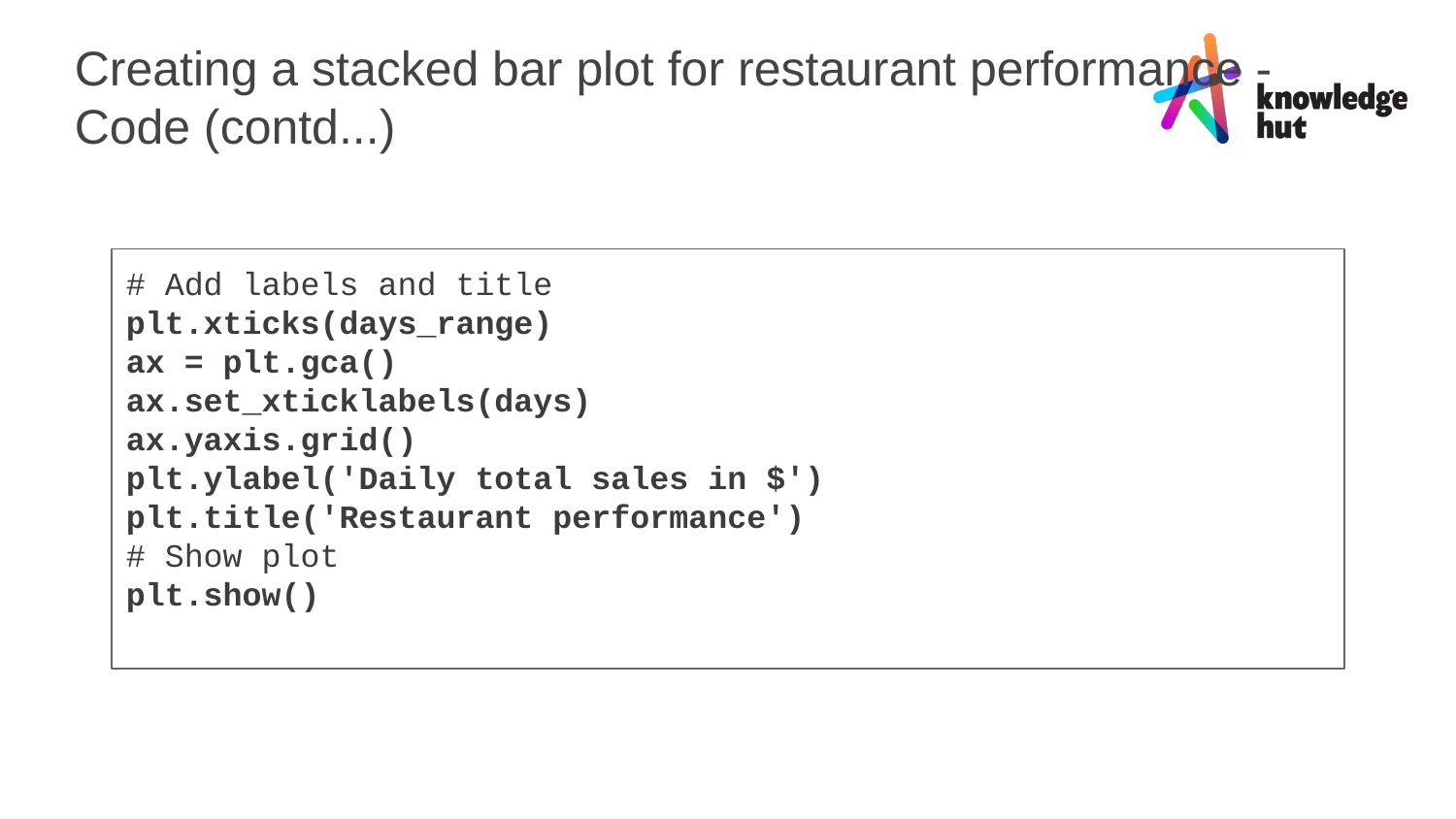

Creating a stacked bar plot for restaurant performance - Code (contd...)
# Add labels and title
plt.xticks(days_range)
ax = plt.gca()
ax.set_xticklabels(days)
ax.yaxis.grid()
plt.ylabel('Daily total sales in $')
plt.title('Restaurant performance')
# Show plot
plt.show()